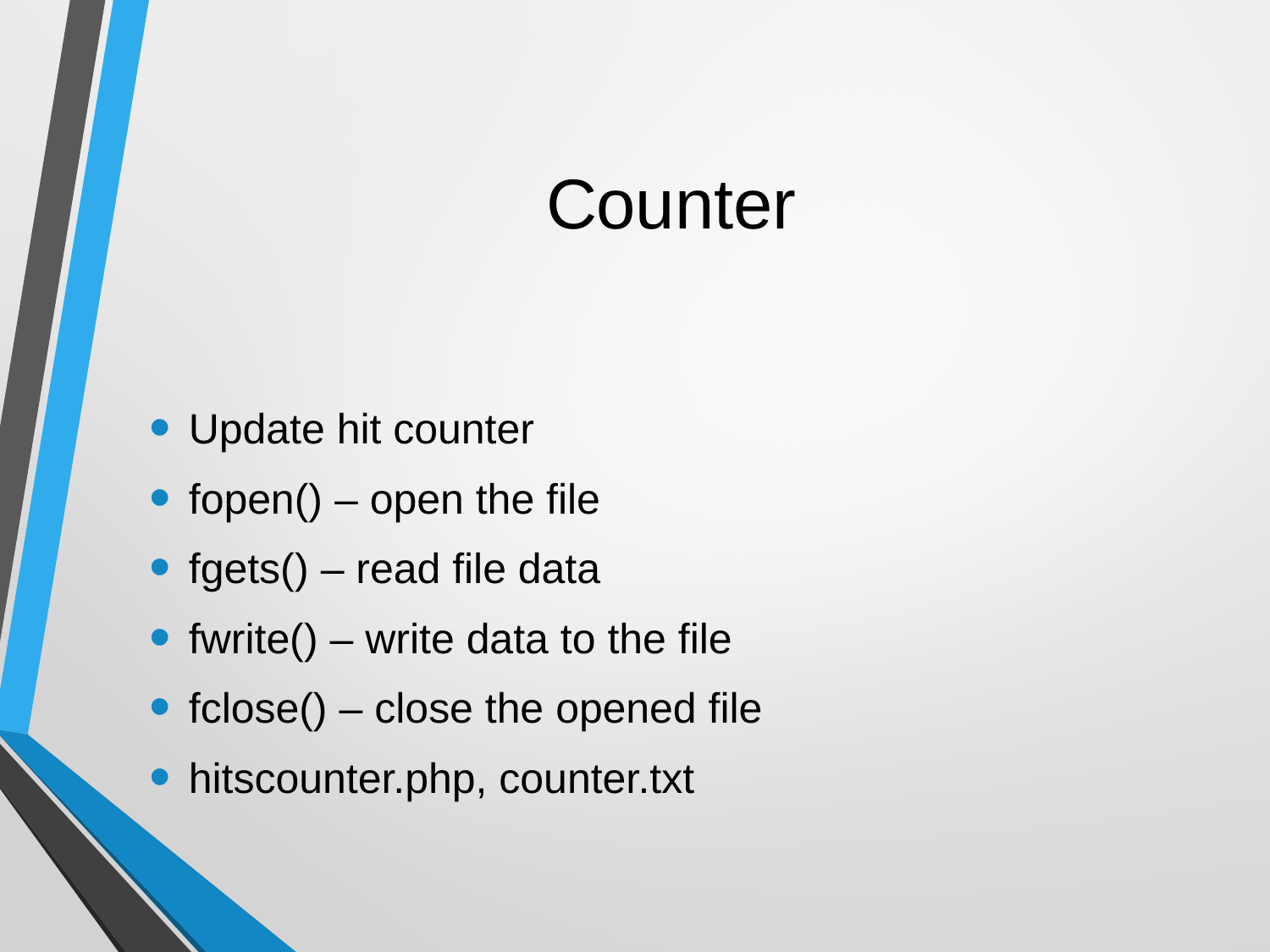

# Counter
Update hit counter
fopen() – open the file
fgets() – read file data
fwrite() – write data to the file
fclose() – close the opened file
hitscounter.php, counter.txt